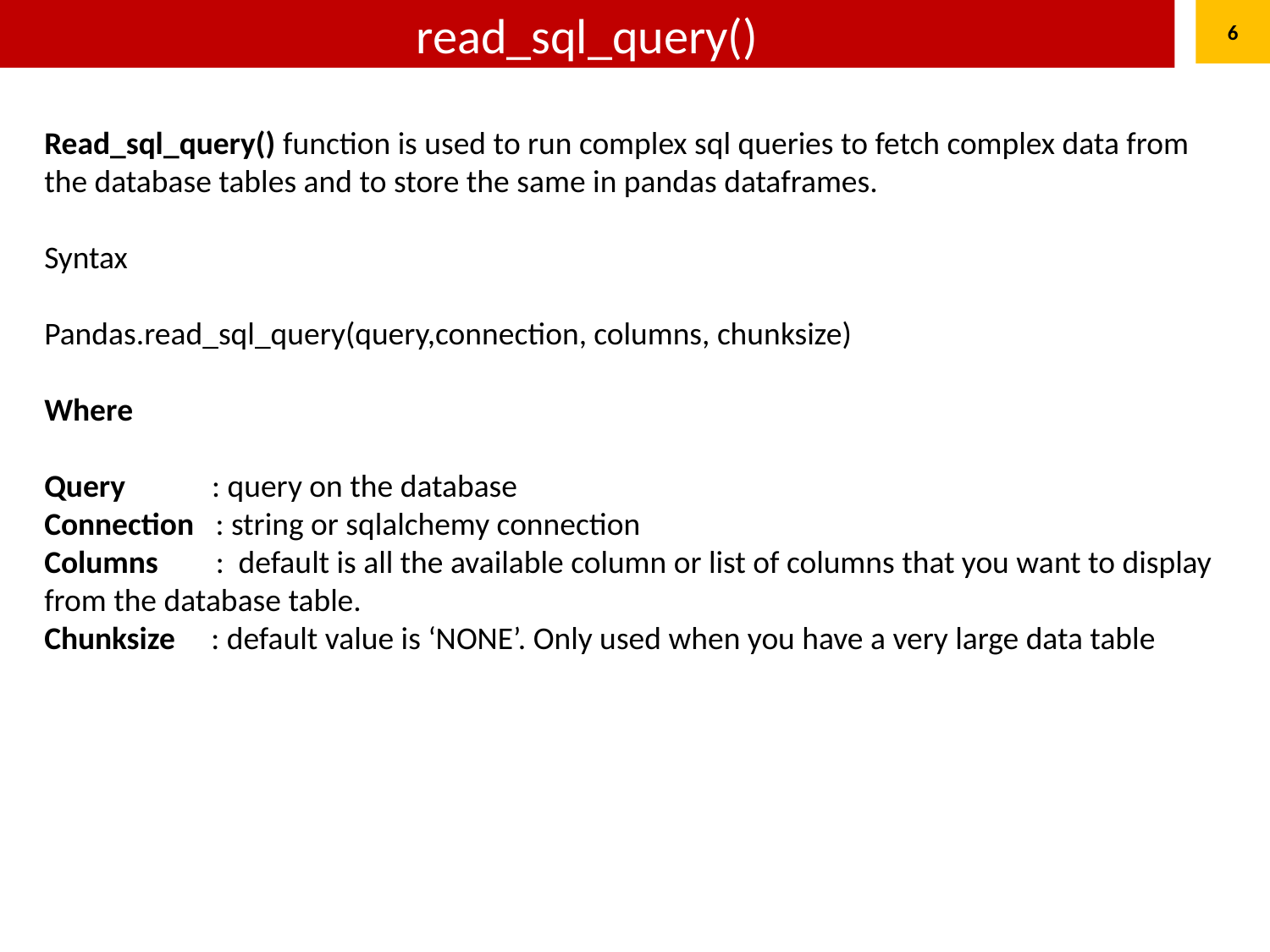

# read_sql_query()
6
Read_sql_query() function is used to run complex sql queries to fetch complex data from the database tables and to store the same in pandas dataframes.

Syntax

Pandas.read_sql_query(query,connection, columns, chunksize)

Where

Query            : query on the database
Connection   : string or sqlalchemy connection
Columns        :  default is all the available column or list of columns that you want to display  from the database table.
Chunksize     : default value is ‘NONE’. Only used when you have a very large data table